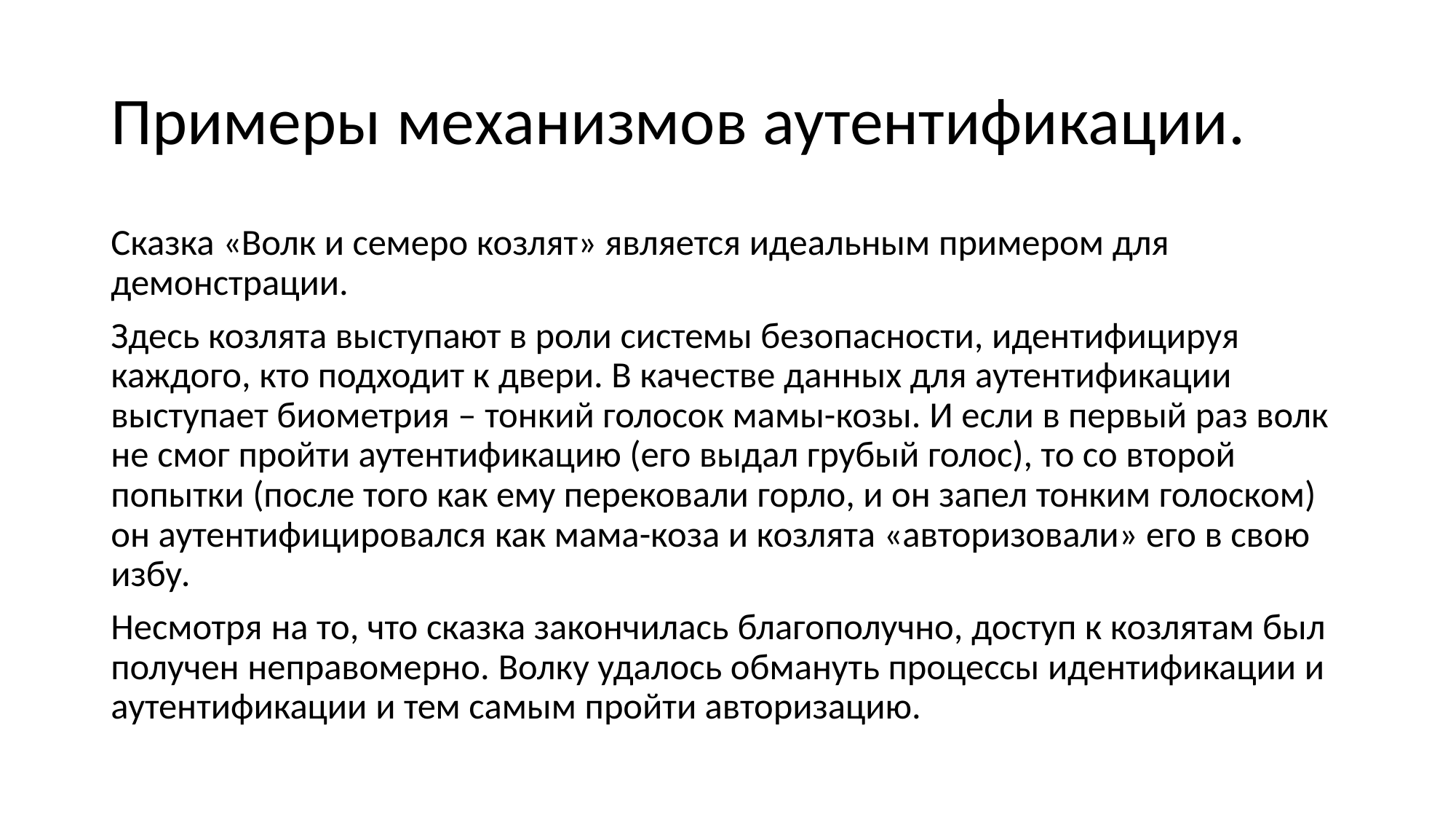

# Примеры механизмов аутентификации.
Сказка «Волк и семеро козлят» является идеальным примером для демонстрации.
Здесь козлята выступают в роли системы безопасности, идентифицируя каждого, кто подходит к двери. В качестве данных для аутентификации выступает биометрия – тонкий голосок мамы-козы. И если в первый раз волк не смог пройти аутентификацию (его выдал грубый голос), то со второй попытки (после того как ему перековали горло, и он запел тонким голоском) он аутентифицировался как мама-коза и козлята «авторизовали» его в свою избу.
Несмотря на то, что сказка закончилась благополучно, доступ к козлятам был получен неправомерно. Волку удалось обмануть процессы идентификации и аутентификации и тем самым пройти авторизацию.